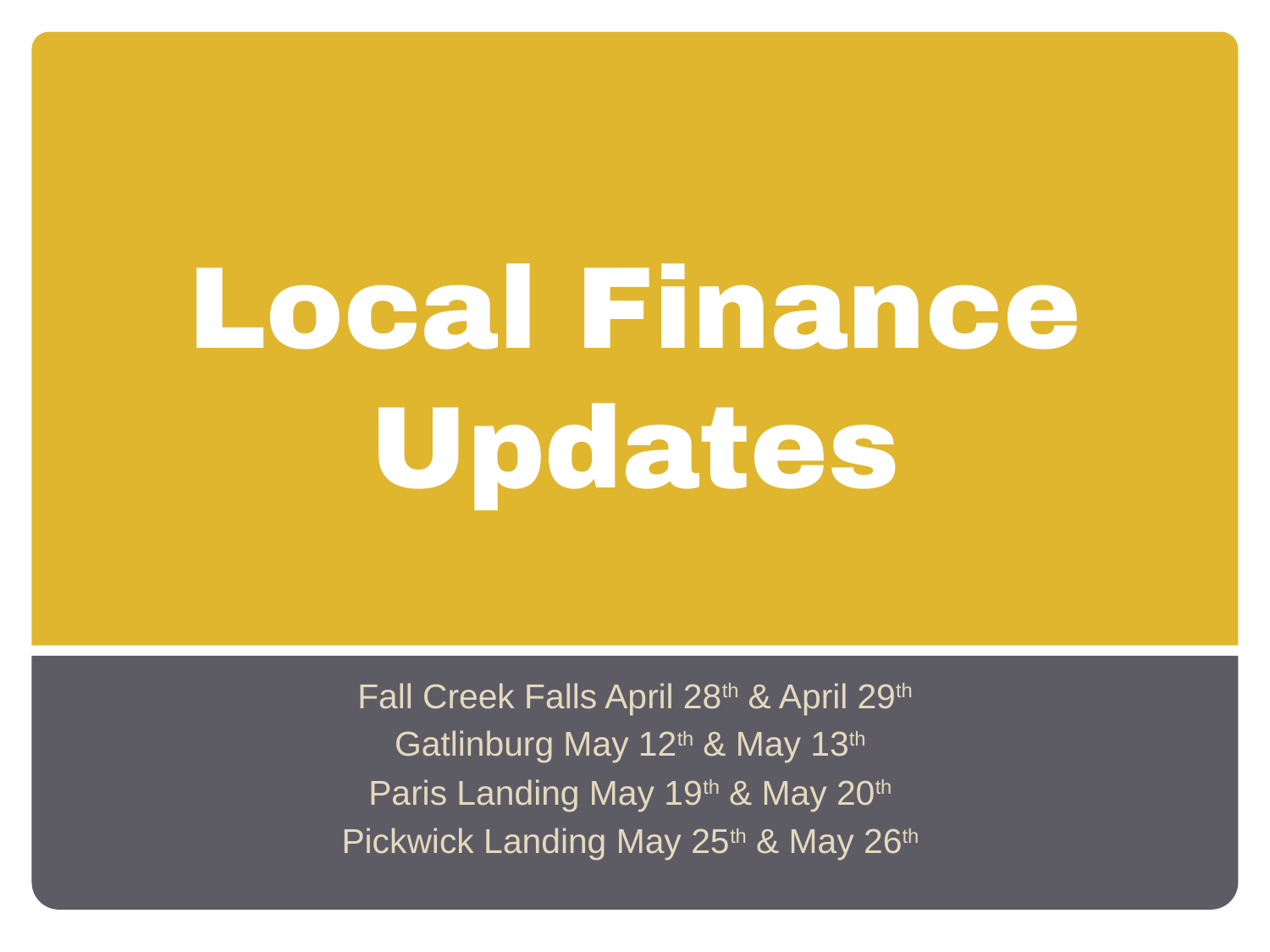

# Local Finance Updates
Fall Creek Falls April 28th & April 29th
Gatlinburg May 12th & May 13th
Paris Landing May 19th & May 20th
Pickwick Landing May 25th & May 26th